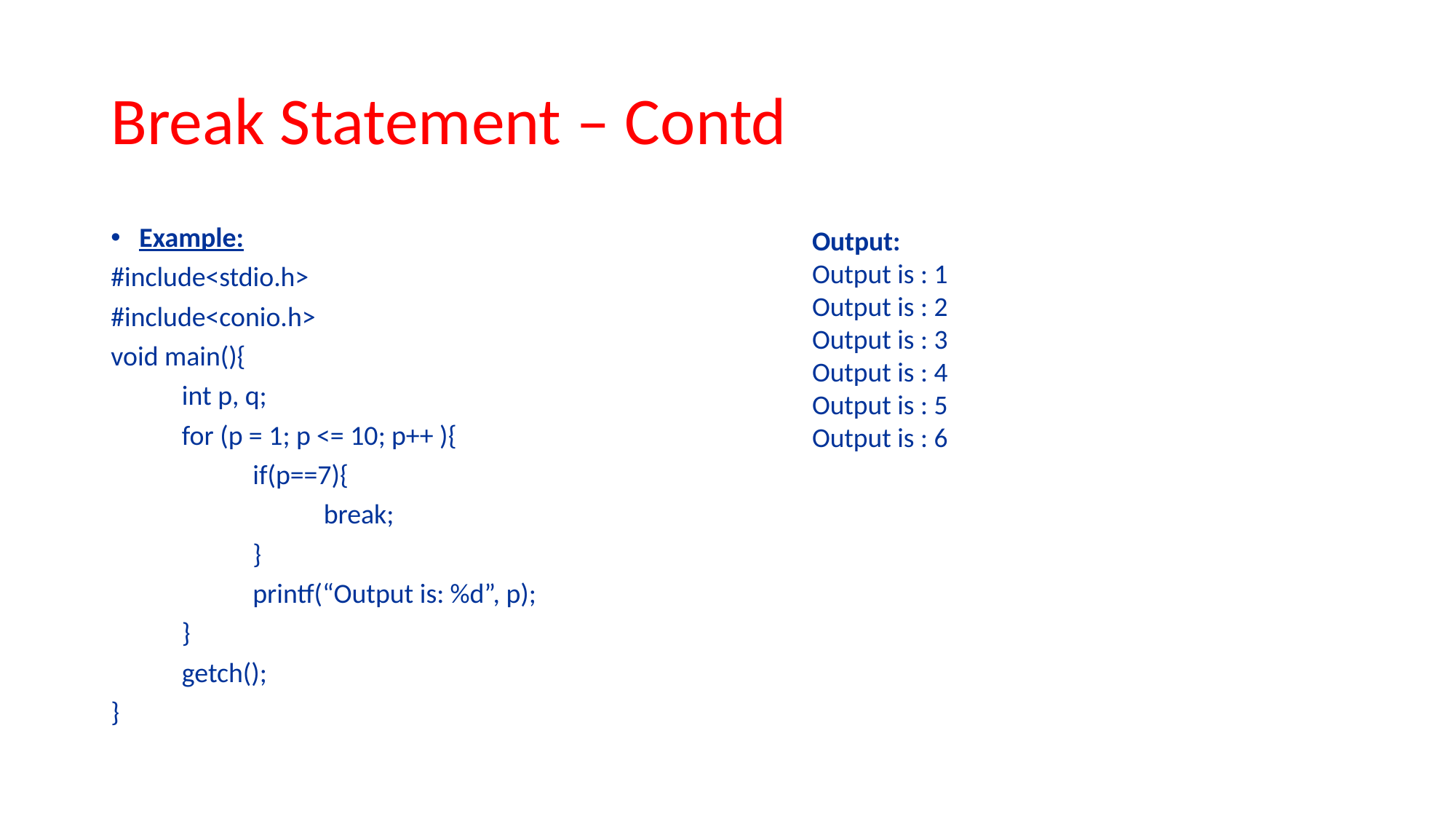

# Break Statement – Contd
Example:
#include<stdio.h>
#include<conio.h>
void main(){
	int p, q;
	for (p = 1; p <= 10; p++ ){
		if(p==7){
			break;
		}
		printf(“Output is: %d”, p);
	}
	getch();
}
Output:
Output is : 1
Output is : 2
Output is : 3
Output is : 4
Output is : 5
Output is : 6